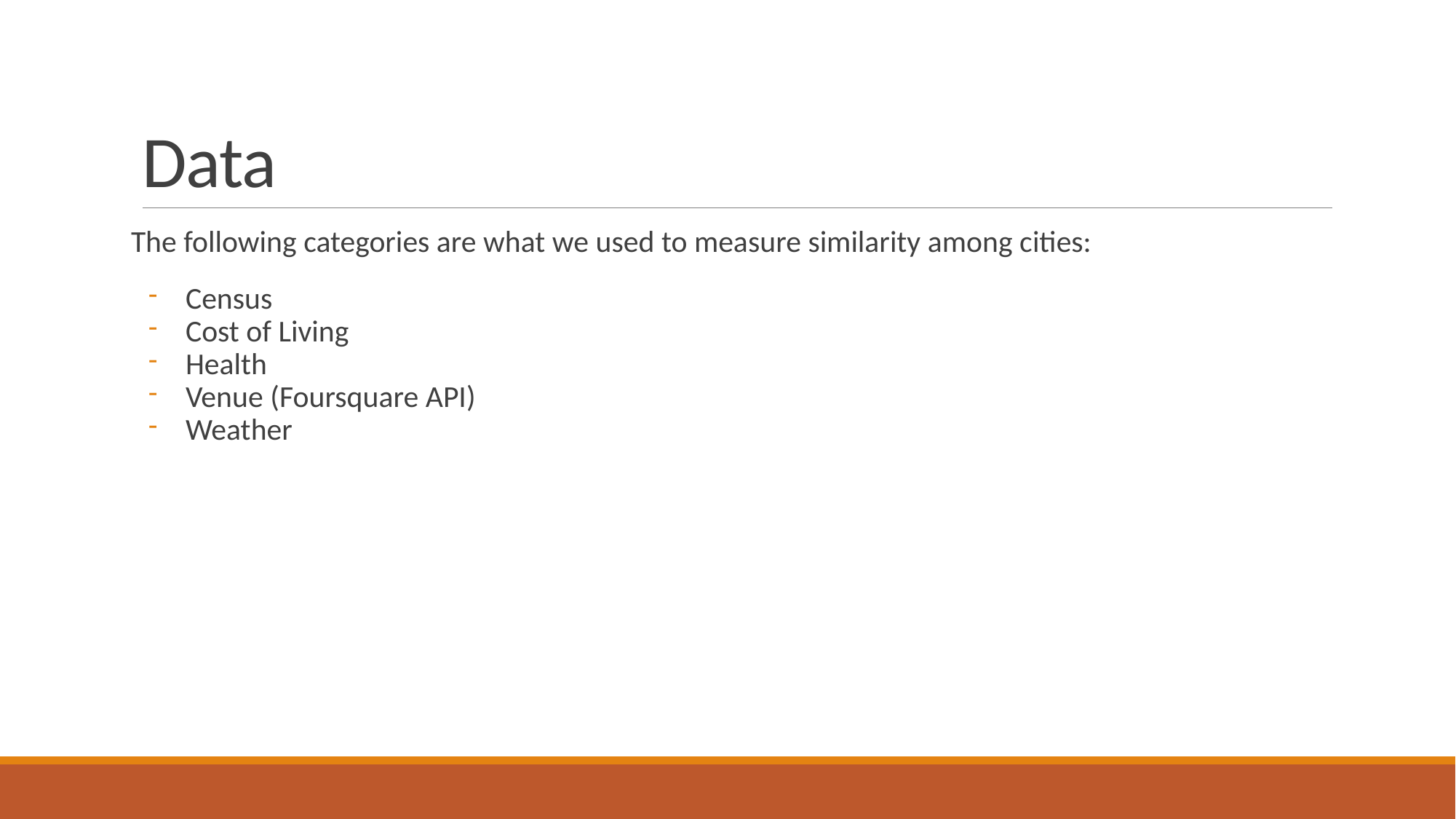

# Data
The following categories are what we used to measure similarity among cities:
Census
Cost of Living
Health
Venue (Foursquare API)
Weather